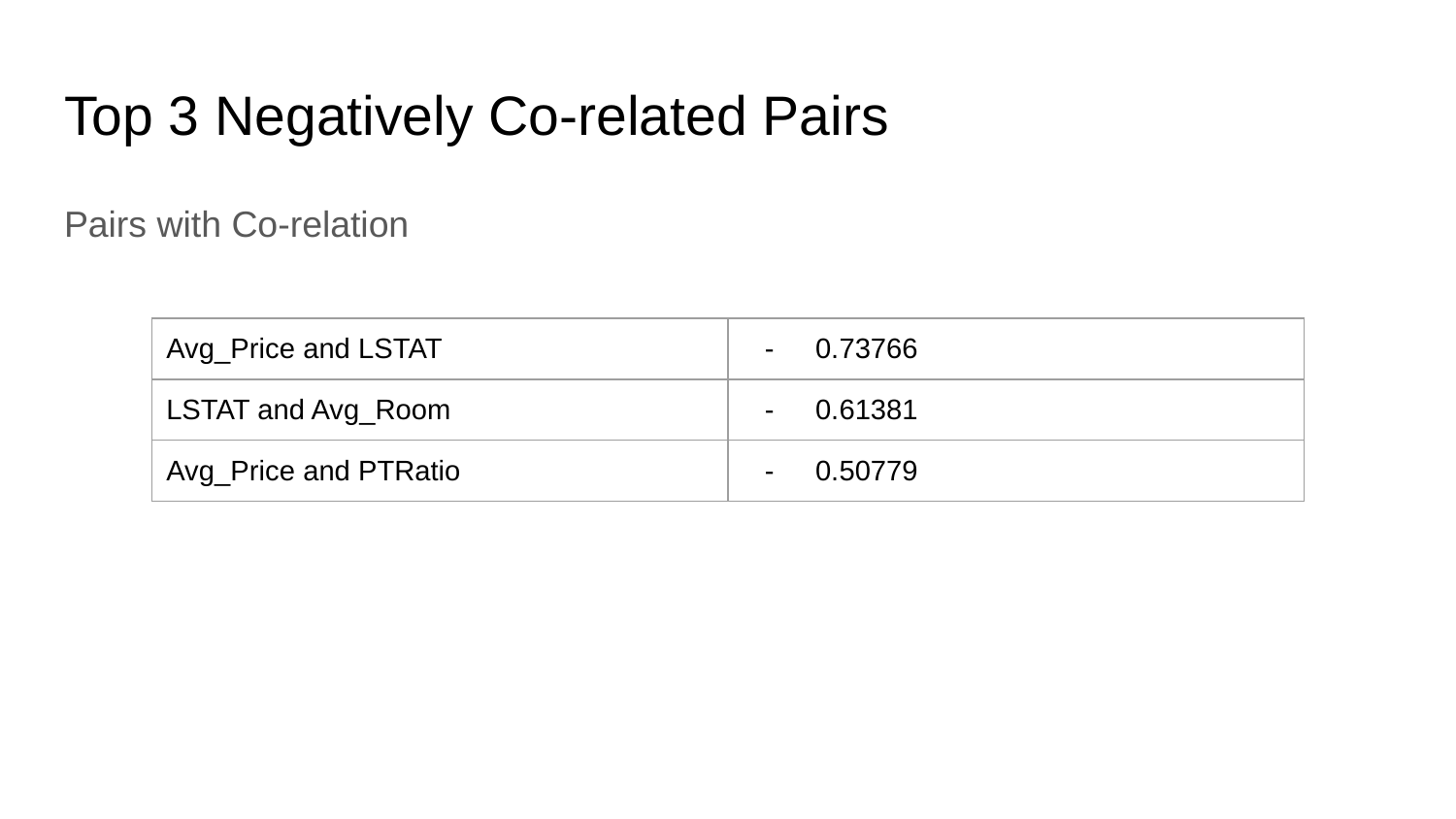

# Top 3 Negatively Co-related Pairs
Pairs with Co-relation

| Avg\_Price and LSTAT | 0.73766 |
| --- | --- |
| LSTAT and Avg\_Room | 0.61381 |
| Avg\_Price and PTRatio | 0.50779 |